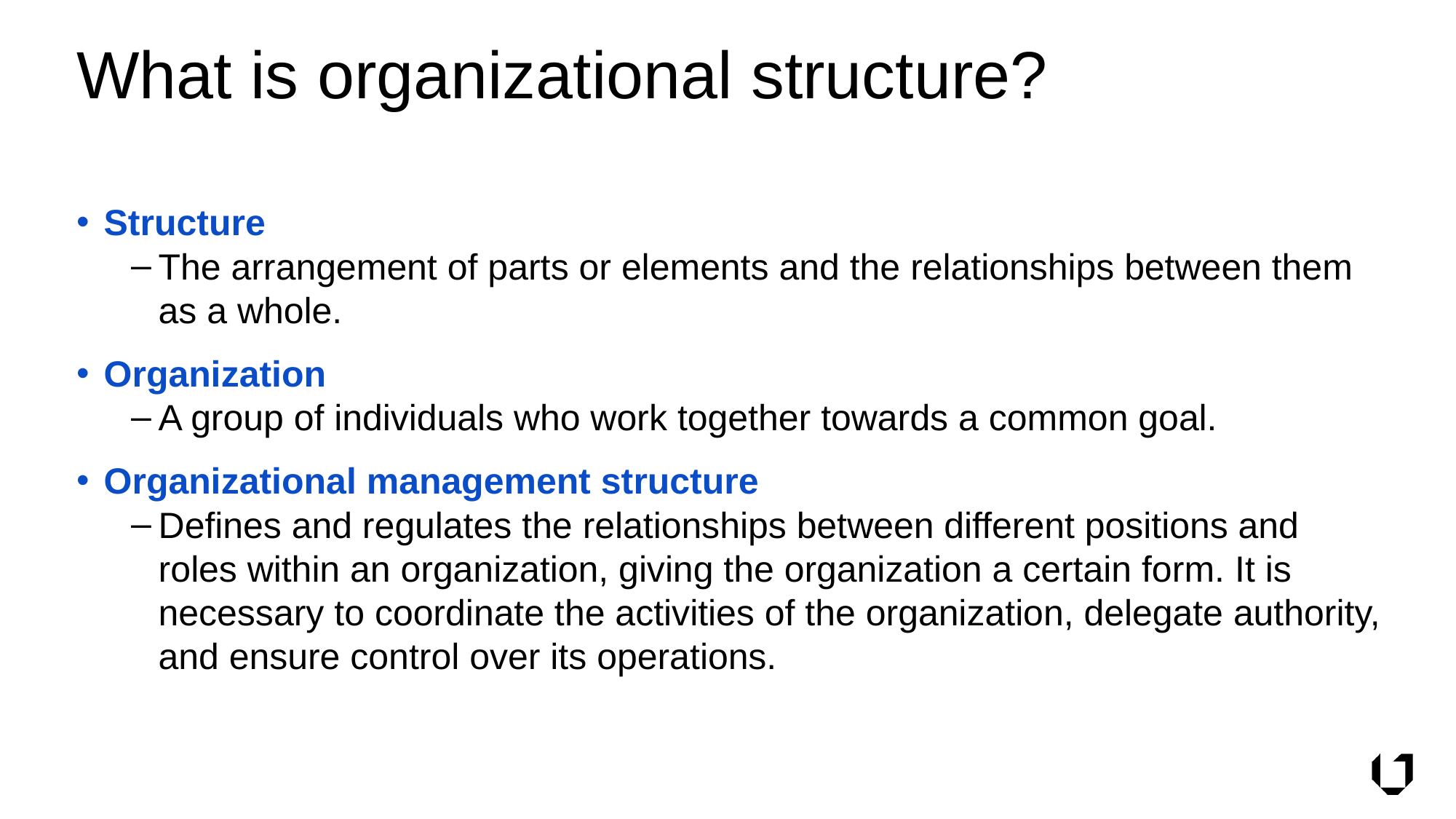

# What is organizational structure?
Structure
The arrangement of parts or elements and the relationships between them as a whole.
Organization
A group of individuals who work together towards a common goal.
Organizational management structure
Defines and regulates the relationships between different positions and roles within an organization, giving the organization a certain form. It is necessary to coordinate the activities of the organization, delegate authority, and ensure control over its operations.